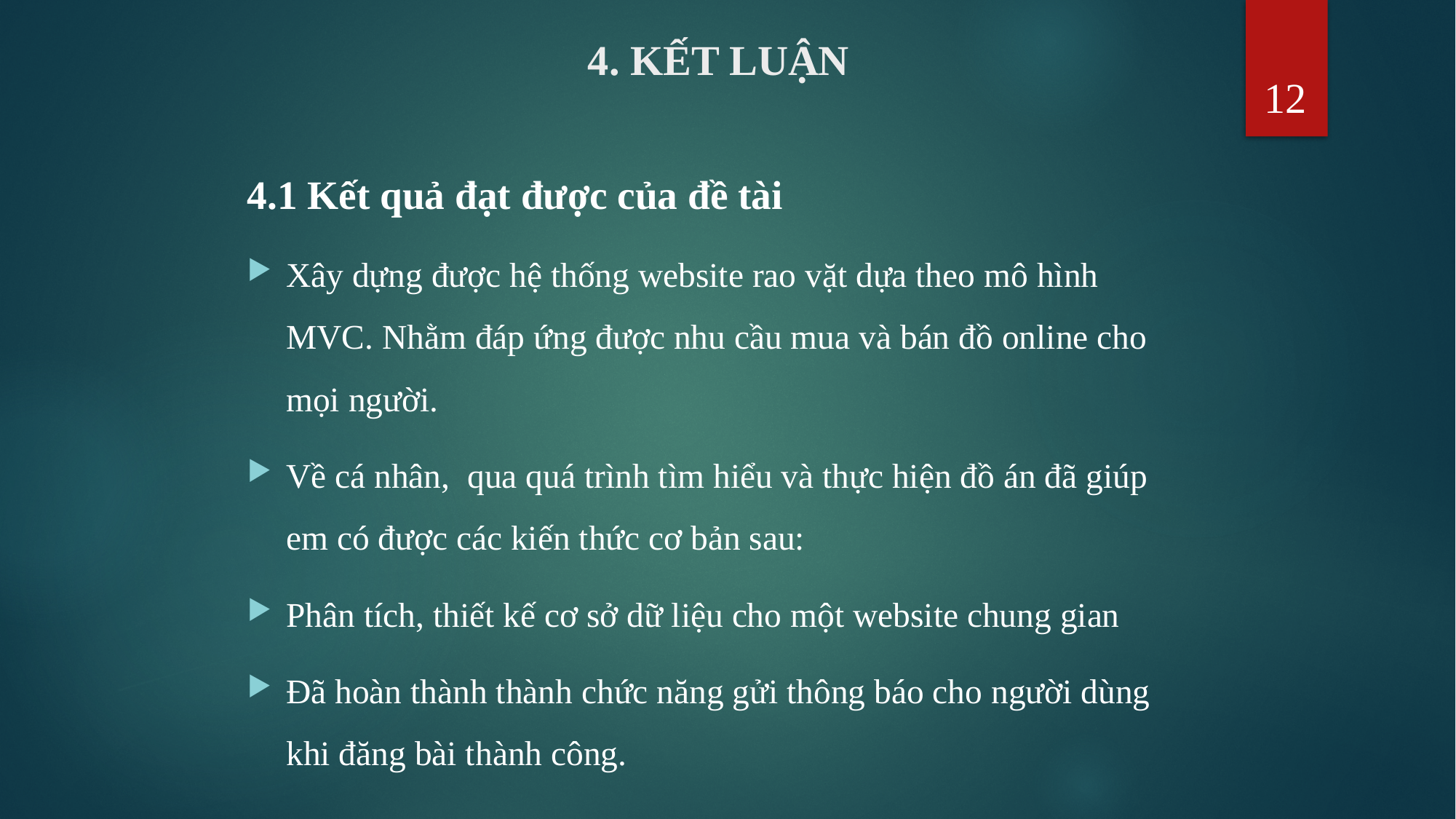

# 4. KẾT LUẬN
12
4.1 Kết quả đạt được của đề tài
Xây dựng được hệ thống website rao vặt dựa theo mô hình MVC. Nhằm đáp ứng được nhu cầu mua và bán đồ online cho mọi người.
Về cá nhân,  qua quá trình tìm hiểu và thực hiện đồ án đã giúp em có được các kiến thức cơ bản sau:
Phân tích, thiết kế cơ sở dữ liệu cho một website chung gian
Đã hoàn thành thành chức năng gửi thông báo cho người dùng khi đăng bài thành công.